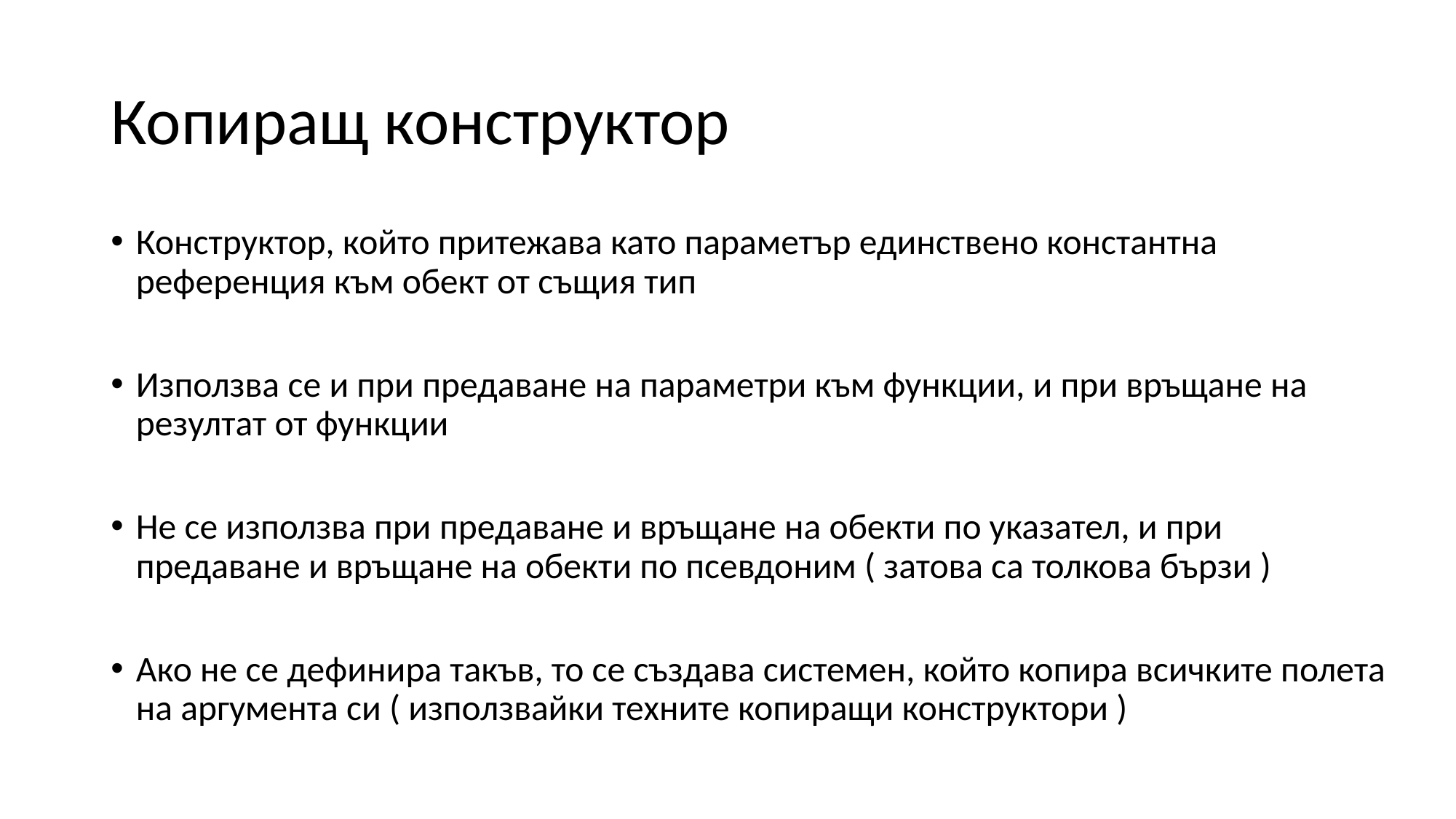

# Копиращ конструктор
Конструктор, който притежава като параметър единствено константна референция към обект от същия тип

Използва се и при предаване на параметри към функции, и при връщане на резултат от функции

Не се използва при предаване и връщане на обекти по указател, и при предаване и връщане на обекти по псевдоним ( затова са толкова бързи )

Ако не се дефинира такъв, то се създава системен, който копира всичките полета на аргумента си ( използвайки техните копиращи конструктори )